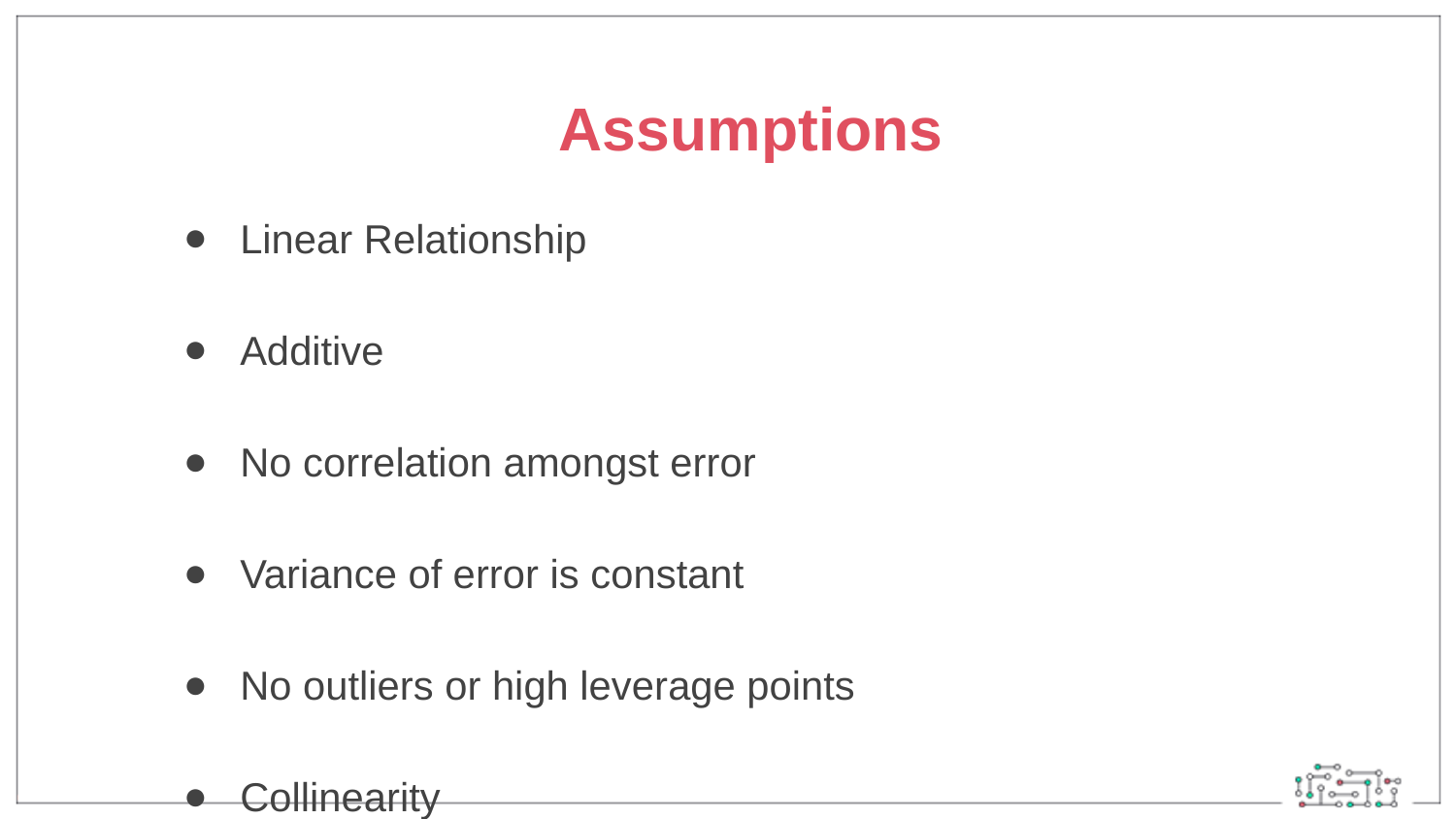

Assumptions
Linear Relationship

Additive

No correlation amongst error

Variance of error is constant

No outliers or high leverage points

Collinearity